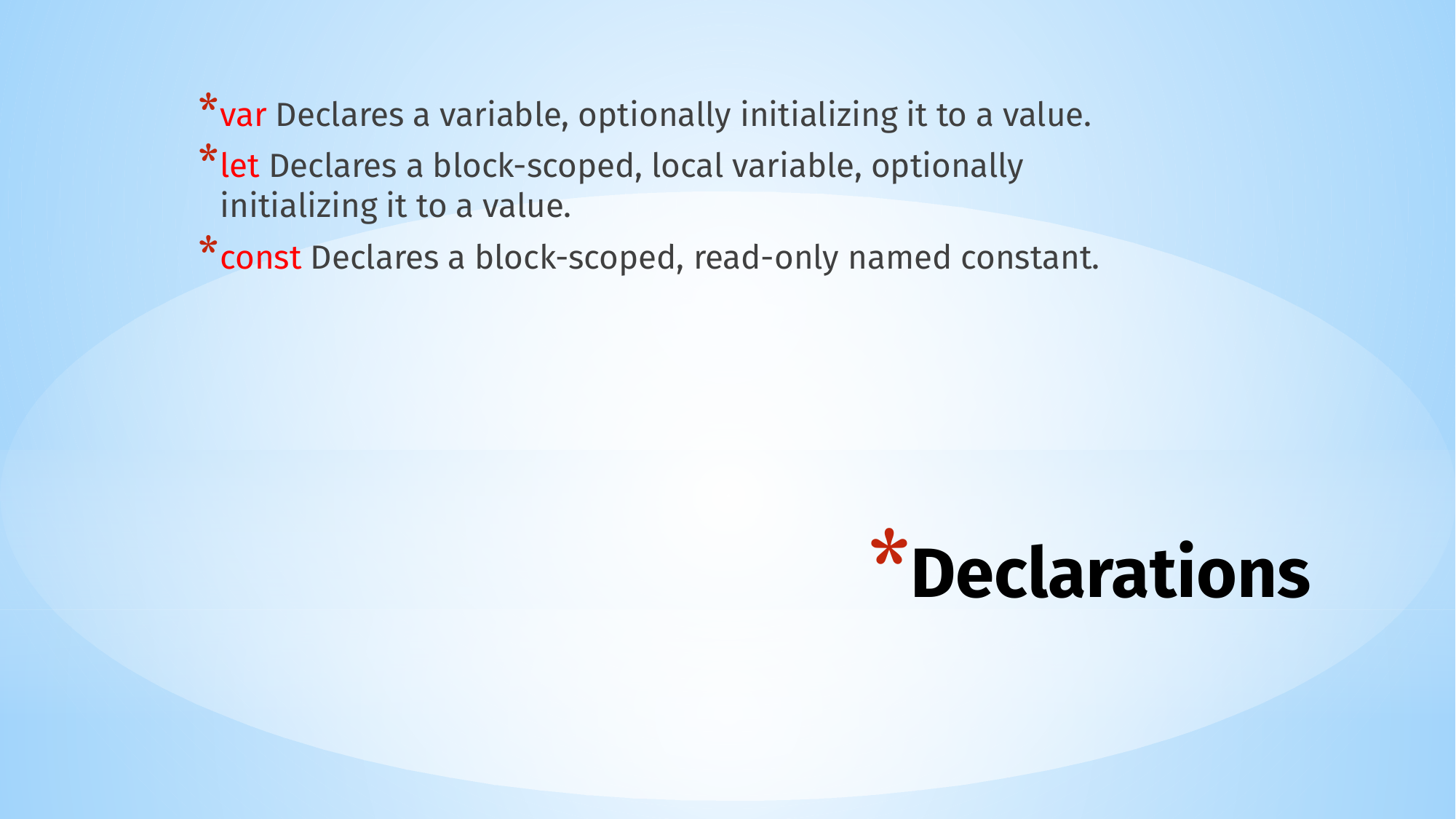

var Declares a variable, optionally initializing it to a value.
let Declares a block-scoped, local variable, optionally initializing it to a value.
const Declares a block-scoped, read-only named constant.
# Declarations